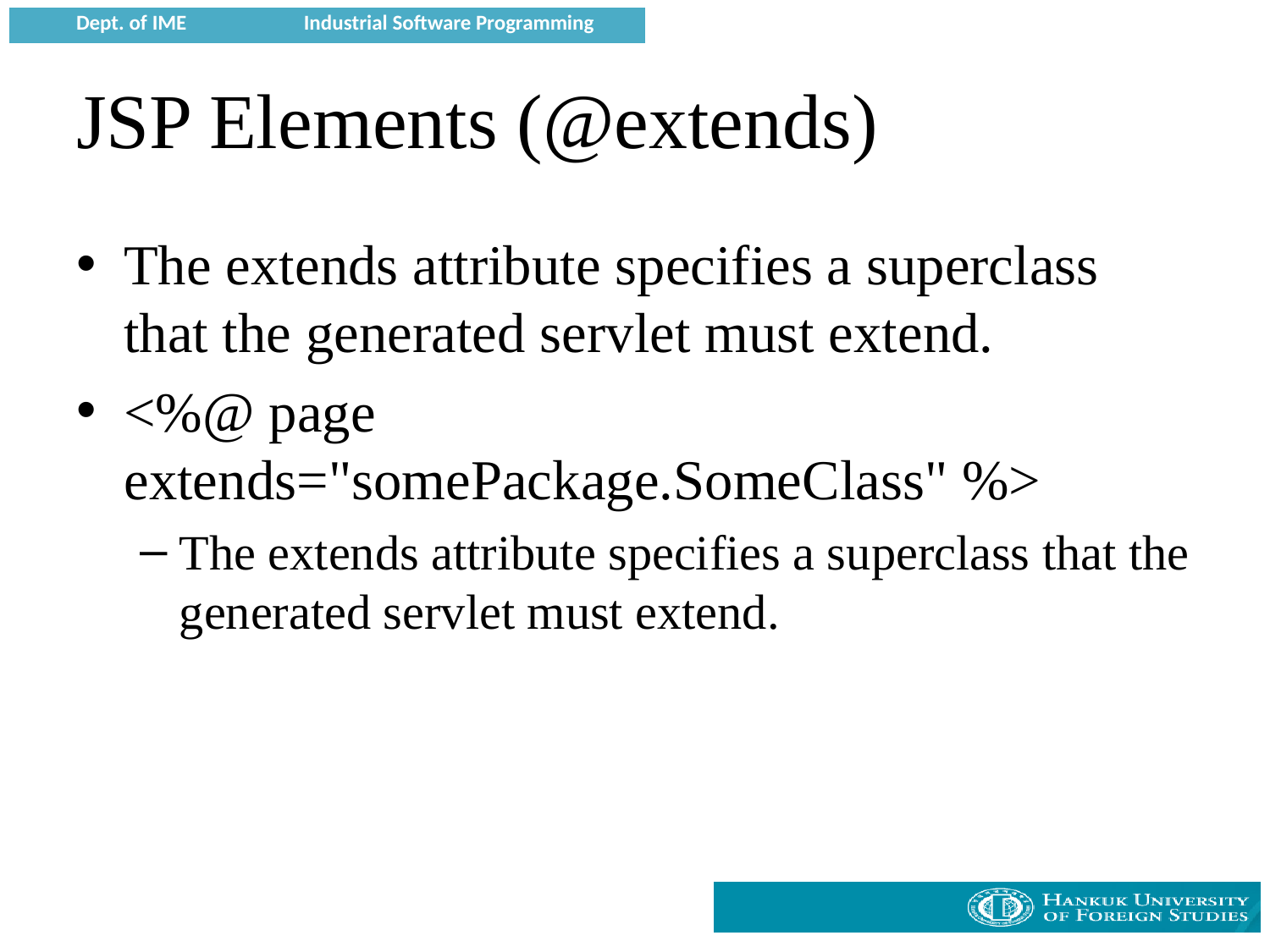

# JSP Elements (@extends)
The extends attribute specifies a superclass that the generated servlet must extend.
<%@ page extends="somePackage.SomeClass" %>
The extends attribute specifies a superclass that the generated servlet must extend.